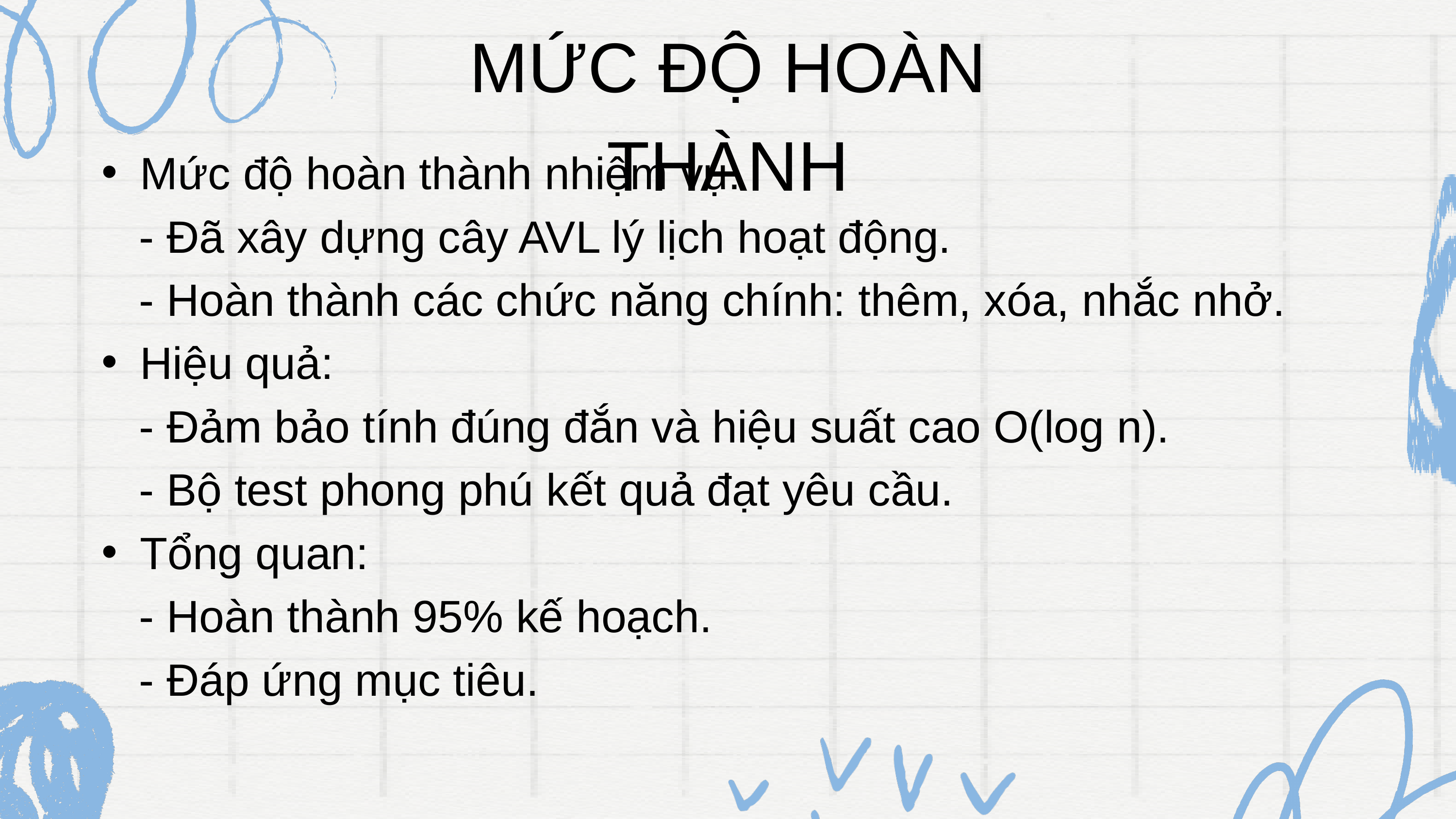

MỨC ĐỘ HOÀN THÀNH
Mức độ hoàn thành nhiệm vụ:
      - Đã xây dựng cây AVL lý lịch hoạt động.
      - Hoàn thành các chức năng chính: thêm, xóa, nhắc nhở.
Hiệu quả:
      - Đảm bảo tính đúng đắn và hiệu suất cao O(log n).
      - Bộ test phong phú kết quả đạt yêu cầu.
Tổng quan:
      - Hoàn thành 95% kế hoạch.
      - Đáp ứng mục tiêu.